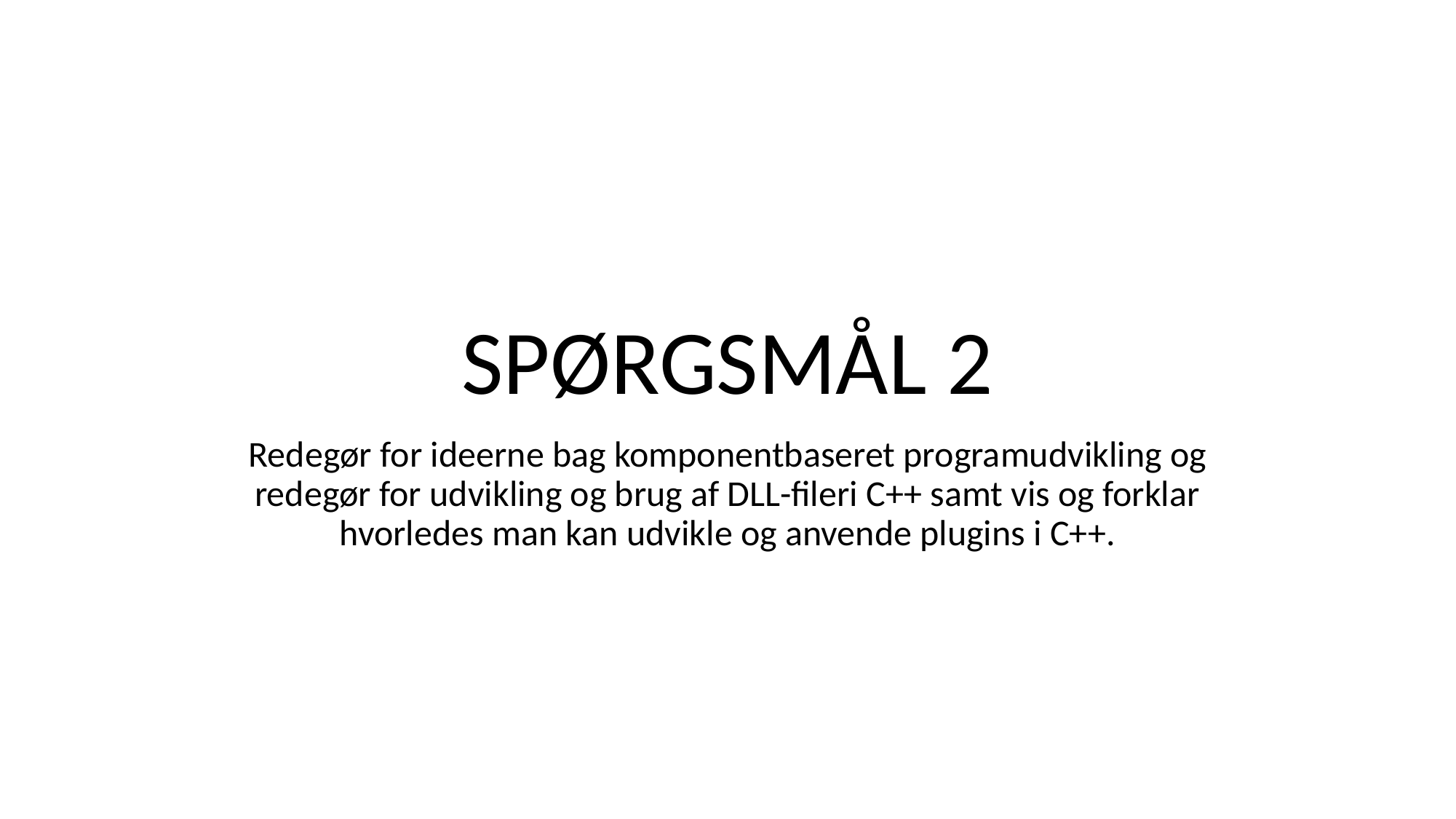

# SPØRGSMÅL 2
Redegør for ideerne bag komponentbaseret programudvikling og redegør for udvikling og brug af DLL-fileri C++ samt vis og forklar hvorledes man kan udvikle og anvende plugins i C++.